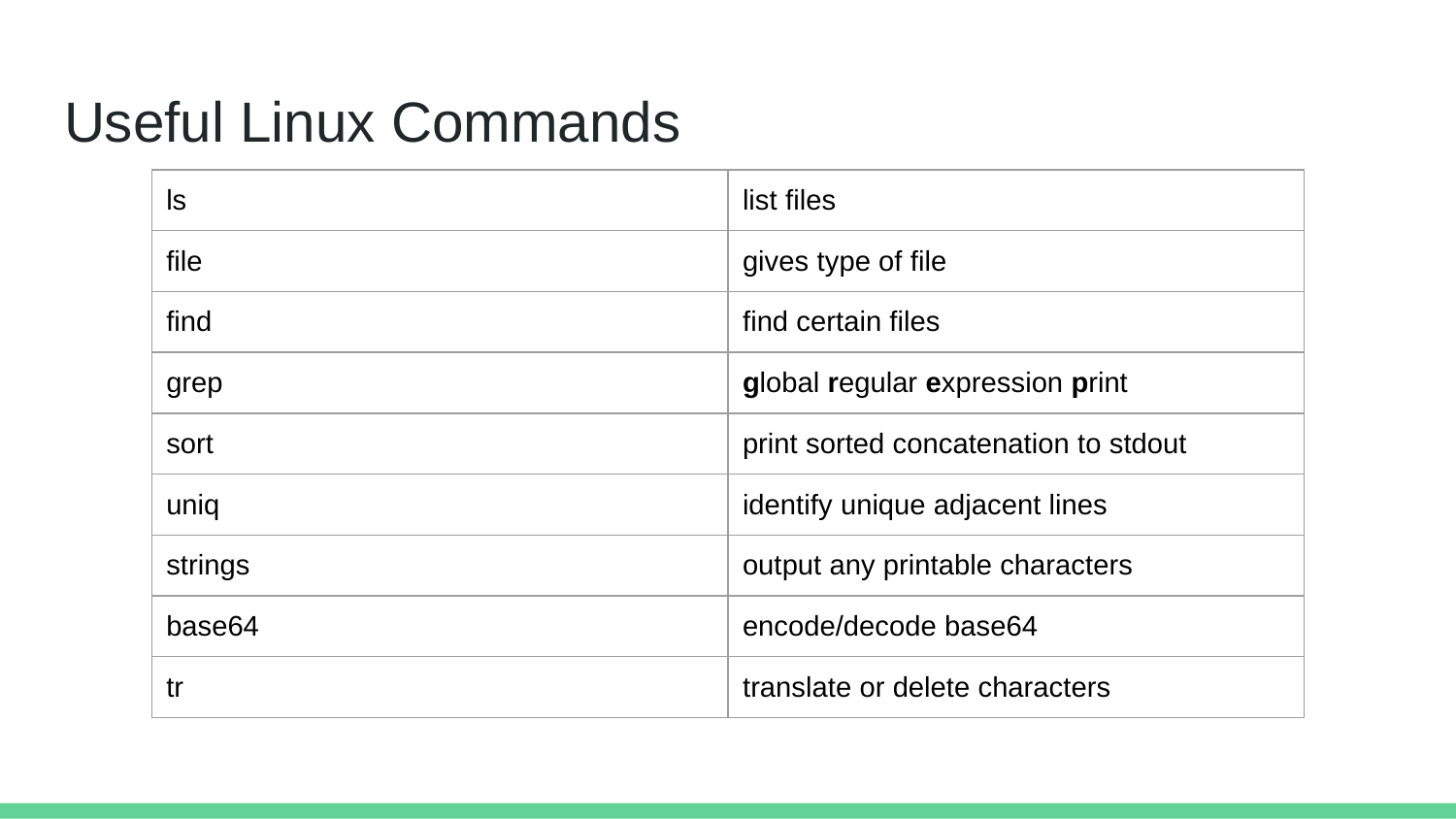

# Useful Linux Commands
| ls | list files |
| --- | --- |
| file | gives type of file |
| find | find certain files |
| grep | global regular expression print |
| sort | print sorted concatenation to stdout |
| uniq | identify unique adjacent lines |
| strings | output any printable characters |
| base64 | encode/decode base64 |
| tr | translate or delete characters |